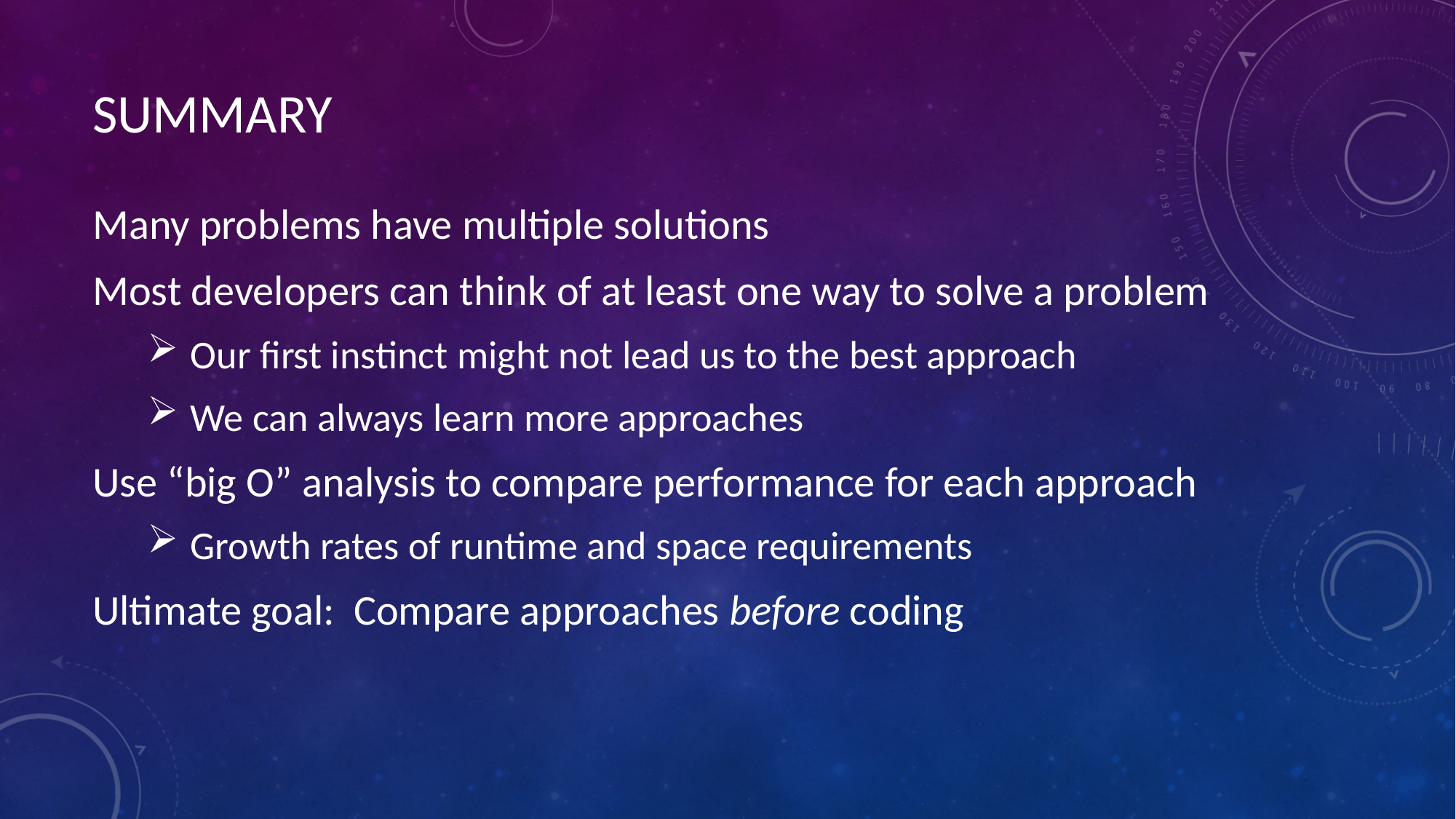

# summary
Many problems have multiple solutions
Most developers can think of at least one way to solve a problem
 Our first instinct might not lead us to the best approach
 We can always learn more approaches
Use “big O” analysis to compare performance for each approach
 Growth rates of runtime and space requirements
Ultimate goal:  Compare approaches before coding